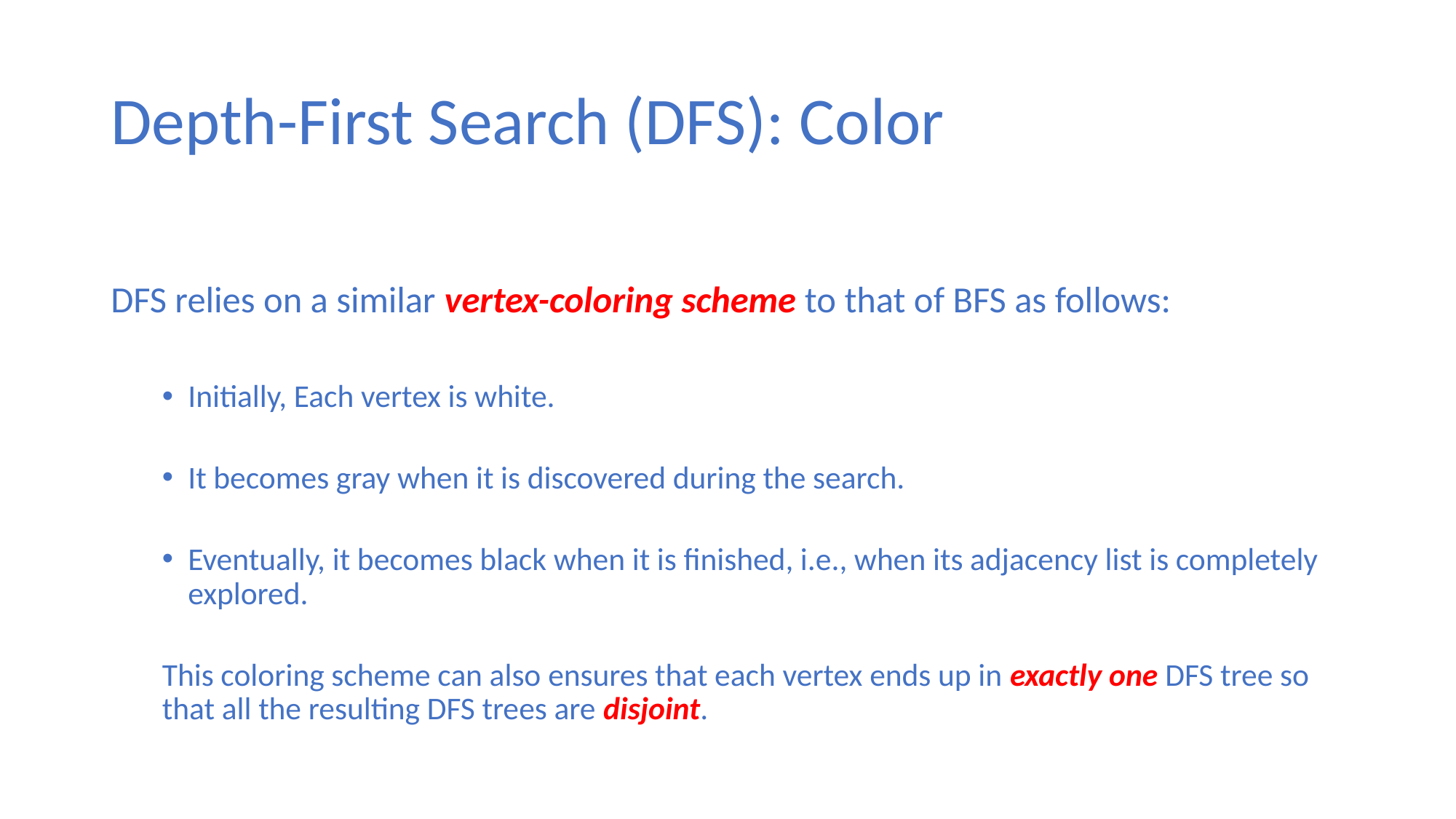

# Depth-First Search (DFS): Color

DFS relies on a similar vertex-coloring scheme to that of BFS as follows:

Initially, Each vertex is white.

It becomes gray when it is discovered during the search.

Eventually, it becomes black when it is finished, i.e., when its adjacency list is completely explored.

This coloring scheme can also ensures that each vertex ends up in exactly one DFS tree so that all the resulting DFS trees are disjoint.